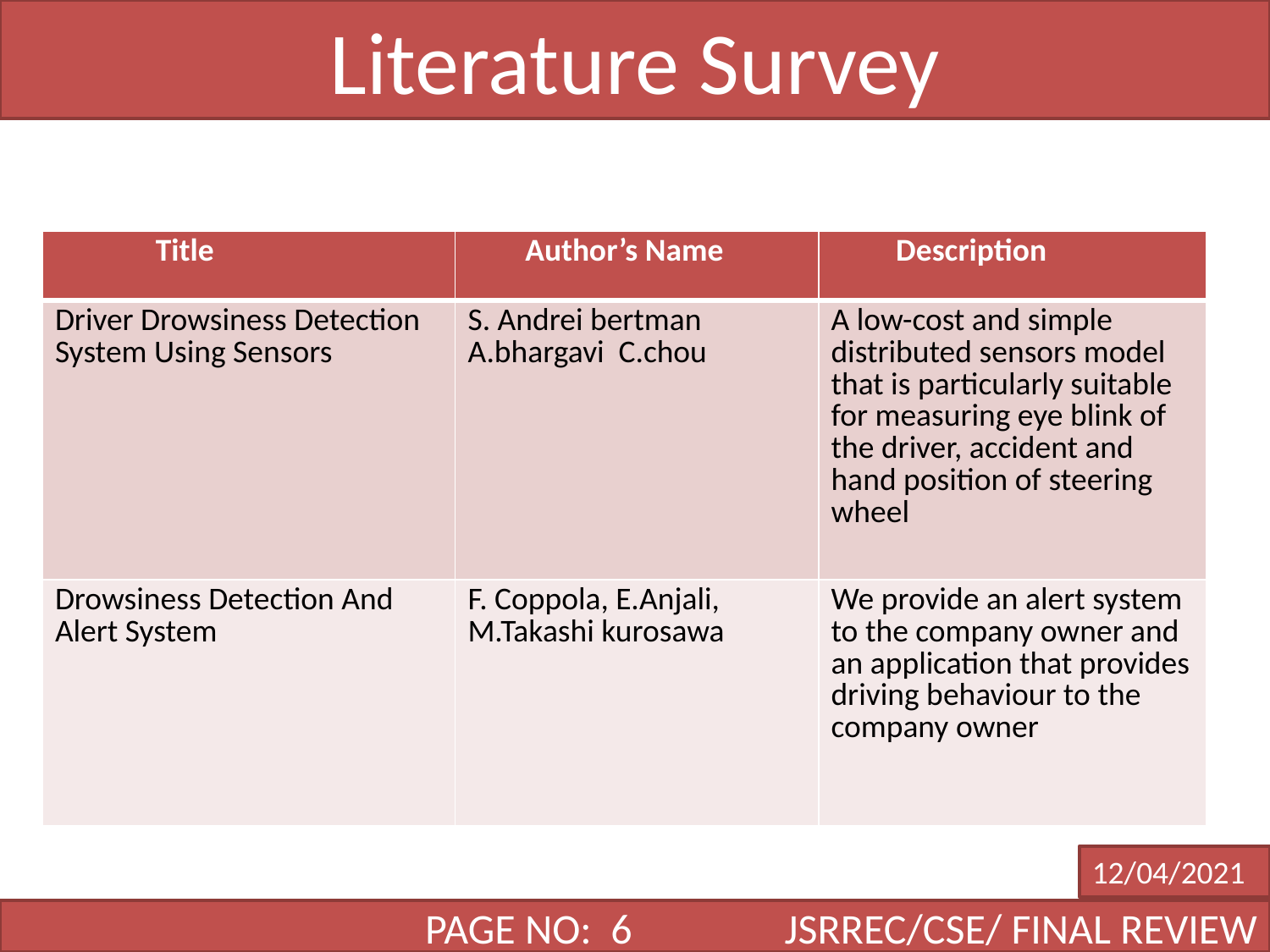

Literature Survey
| Title | Author’s Name | Description |
| --- | --- | --- |
| Driver Drowsiness Detection System Using Sensors | S. Andrei bertman A.bhargavi C.chou | A low-cost and simple distributed sensors model that is particularly suitable for measuring eye blink of the driver, accident and hand position of steering wheel |
| Drowsiness Detection And Alert System | F. Coppola, E.Anjali, M.Takashi kurosawa | We provide an alert system to the company owner and an application that provides driving behaviour to the company owner |
12/04/2021
DATE

                                          PAGE NO:  6                JSRREC/CSE/ FINAL REVIEW